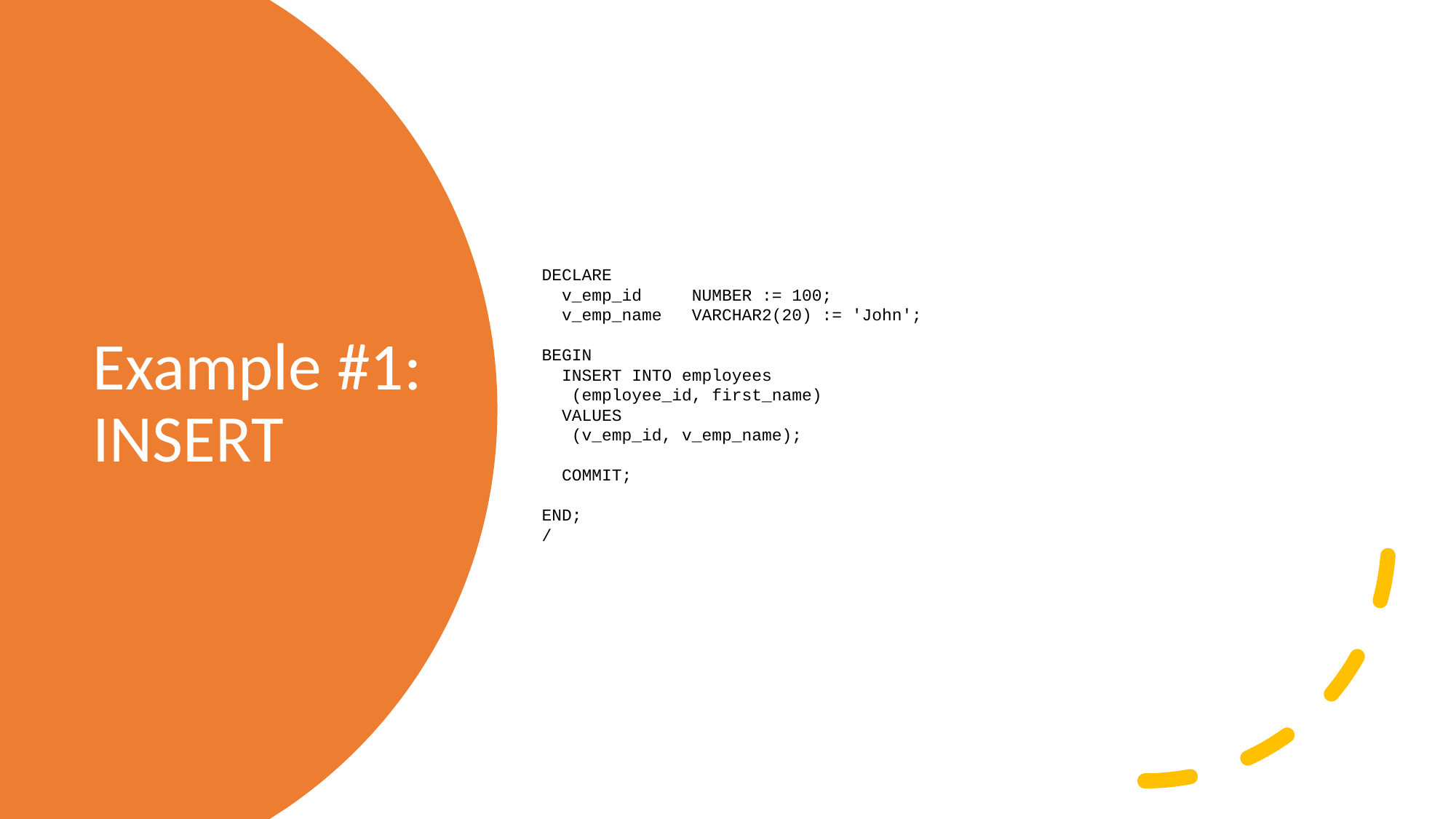

DECLARE
  v_emp_id     NUMBER := 100;
  v_emp_name   VARCHAR2(20) := 'John';

BEGIN
  INSERT INTO employees
   (employee_id, first_name)
  VALUES
   (v_emp_id, v_emp_name);

  COMMIT;

END;
/
# Example #1:  INSERT